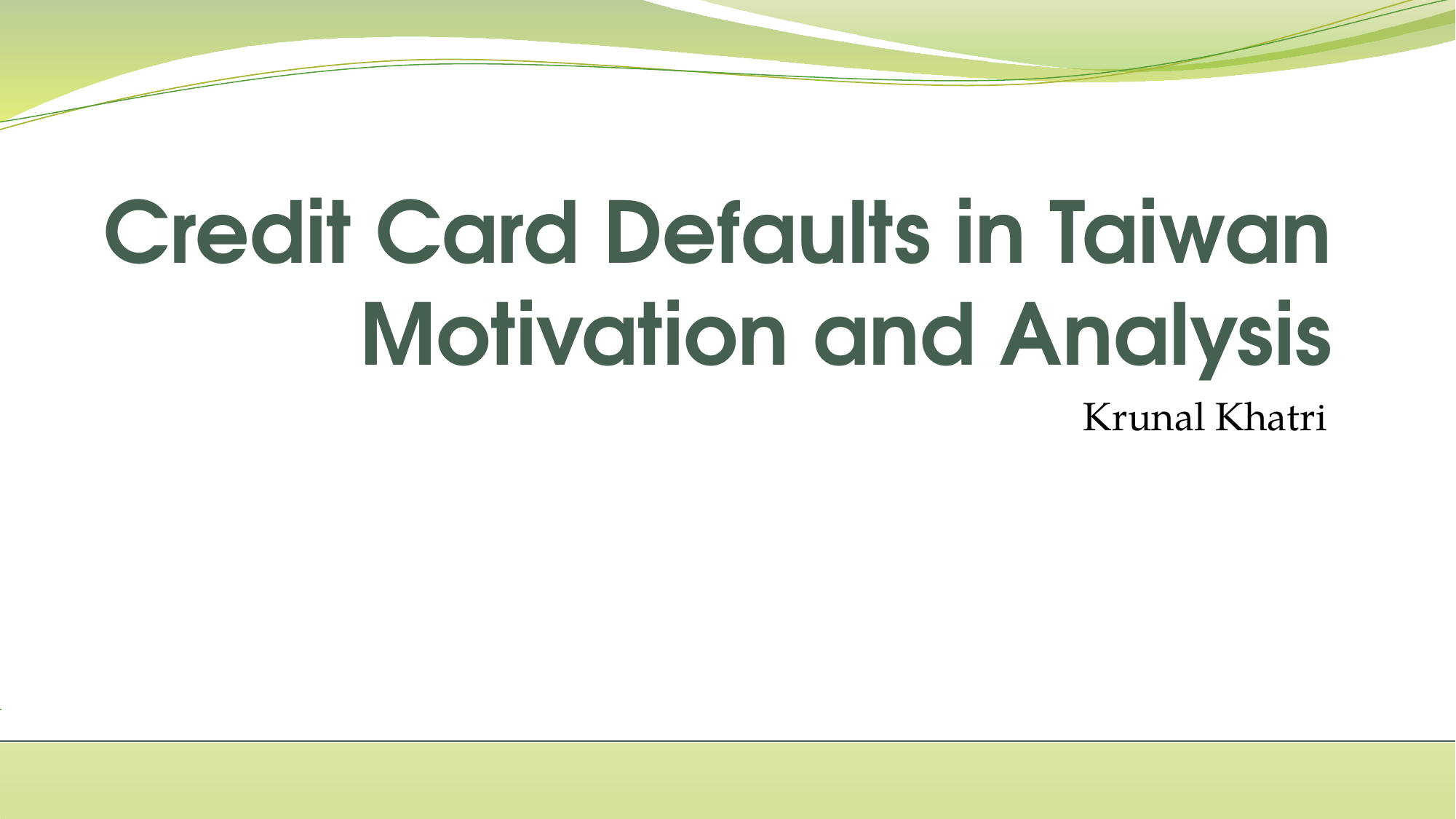

# Credit Card Defaults in Taiwan Motivation and Analysis
Krunal Khatri